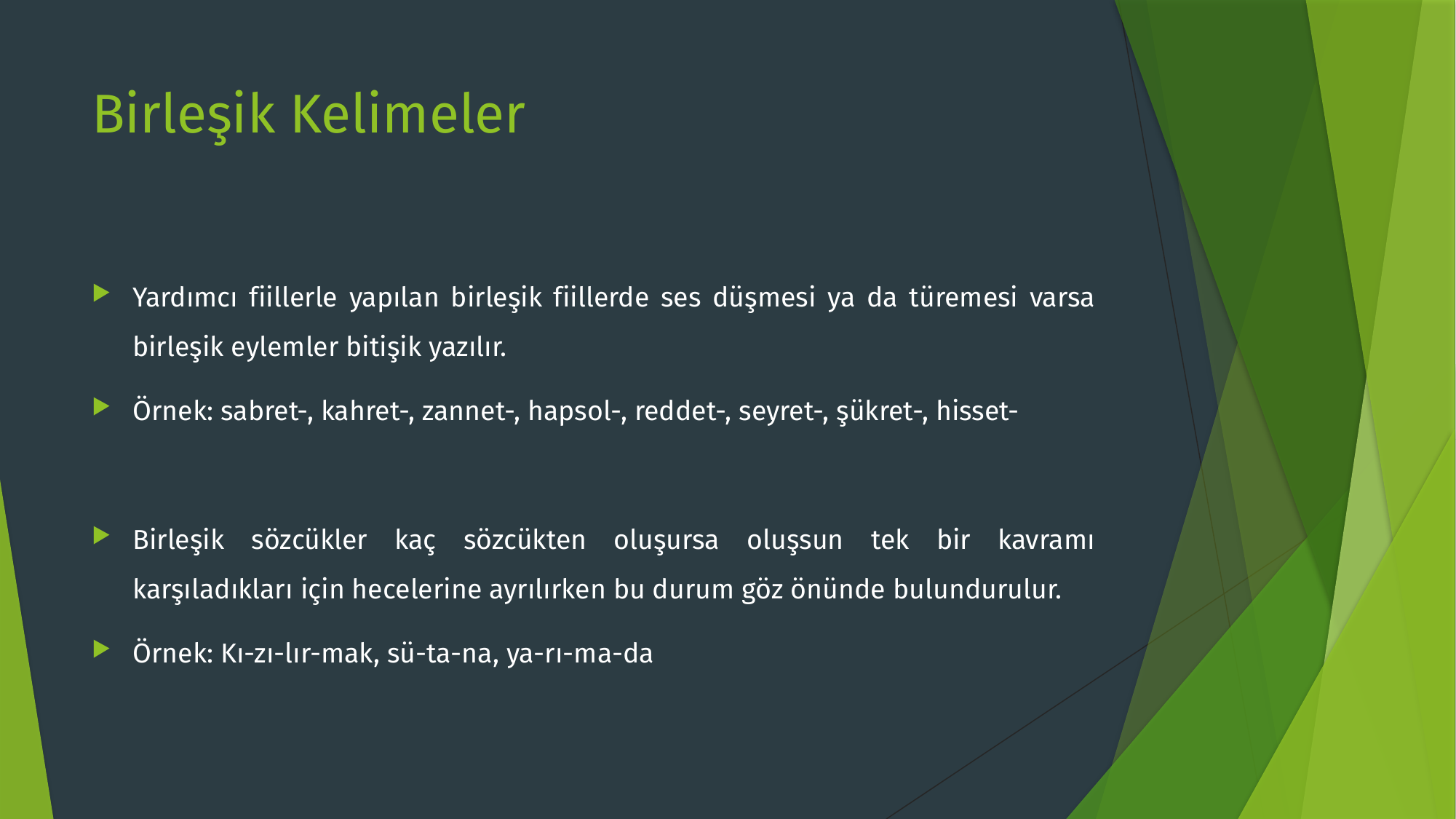

# Birleşik Kelimeler
Yardımcı fiillerle yapılan birleşik fiillerde ses düşmesi ya da türemesi varsa birleşik eylemler bitişik yazılır.
Örnek: sabret-, kahret-, zannet-, hapsol-, reddet-, seyret-, şükret-, hisset-

Birleşik sözcükler kaç sözcükten oluşursa oluşsun tek bir kavramı karşıladıkları için hecelerine ayrılırken bu durum göz önünde bulundurulur.
Örnek: Kı-zı-lır-mak, sü-ta-na, ya-rı-ma-da